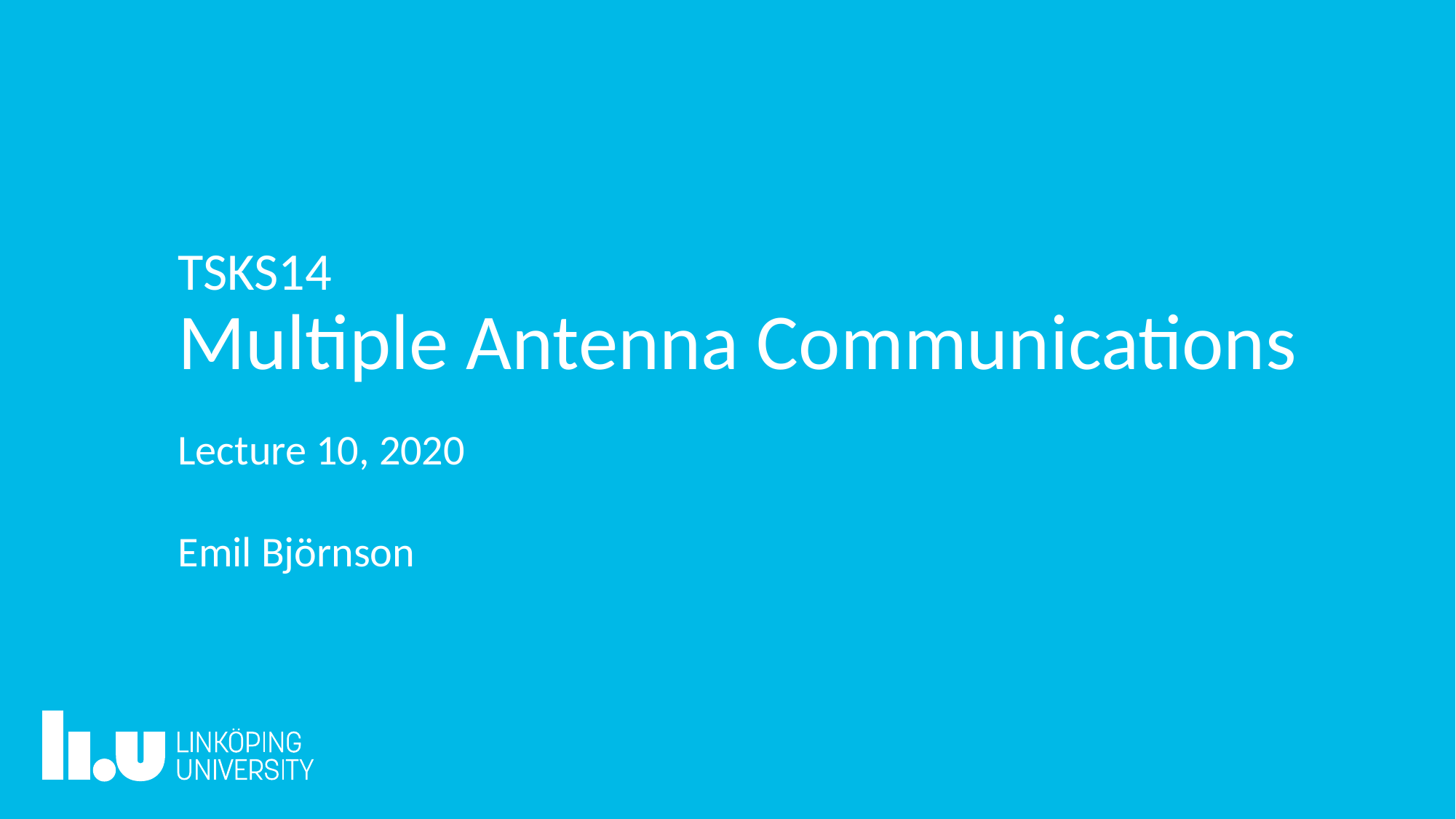

# TSKS14 Multiple Antenna Communications
Lecture 10, 2020

Emil Björnson